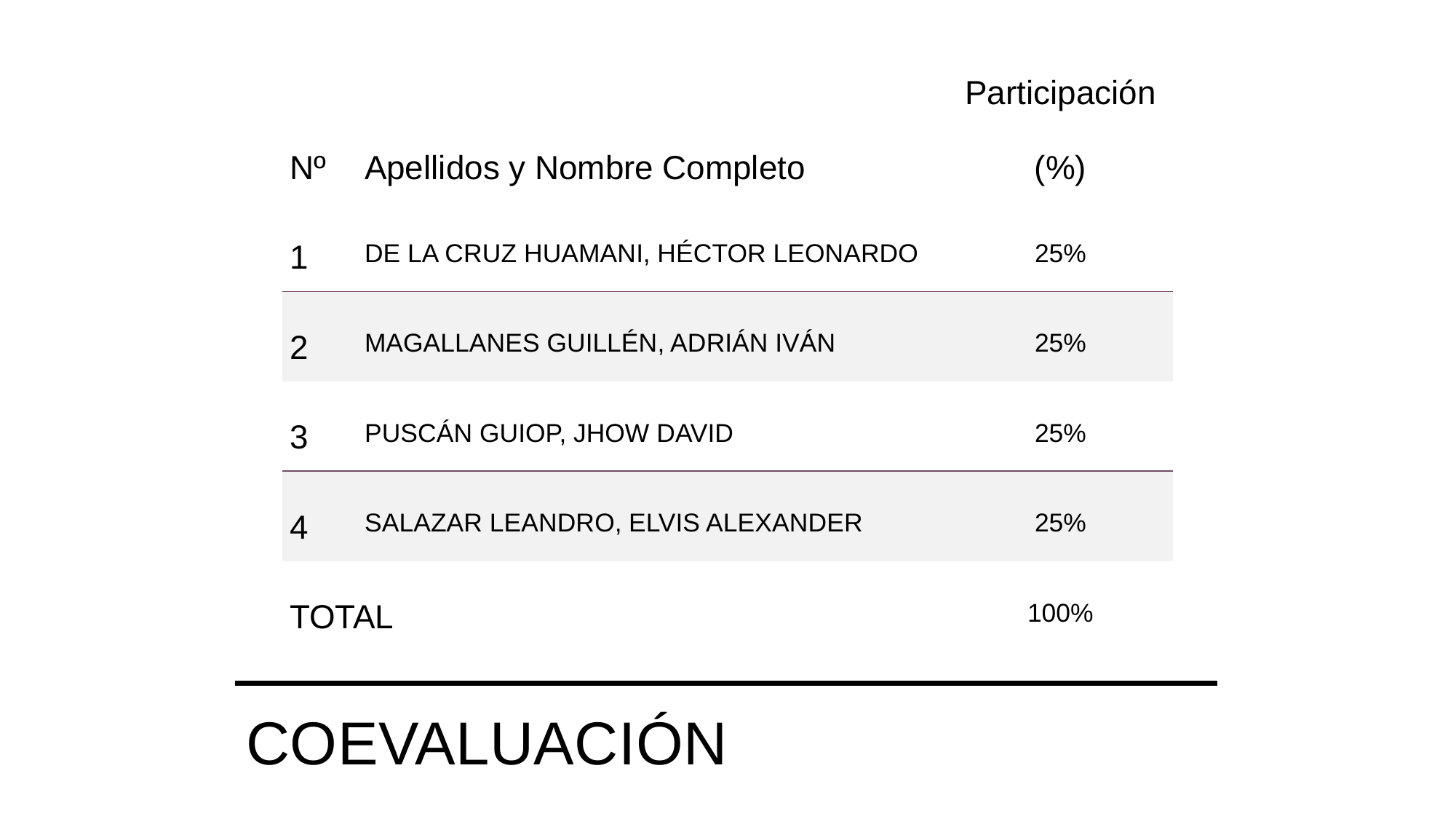

| Nº | Apellidos y Nombre Completo | Participación (%) |
| --- | --- | --- |
| 1 | DE LA CRUZ HUAMANI, HÉCTOR LEONARDO | 25% |
| 2 | MAGALLANES GUILLÉN, ADRIÁN IVÁN | 25% |
| 3 | PUSCÁN GUIOP, JHOW DAVID | 25% |
| 4 | SALAZAR LEANDRO, ELVIS ALEXANDER | 25% |
| TOTAL |  | 100% |
# COEVALUACIÓN